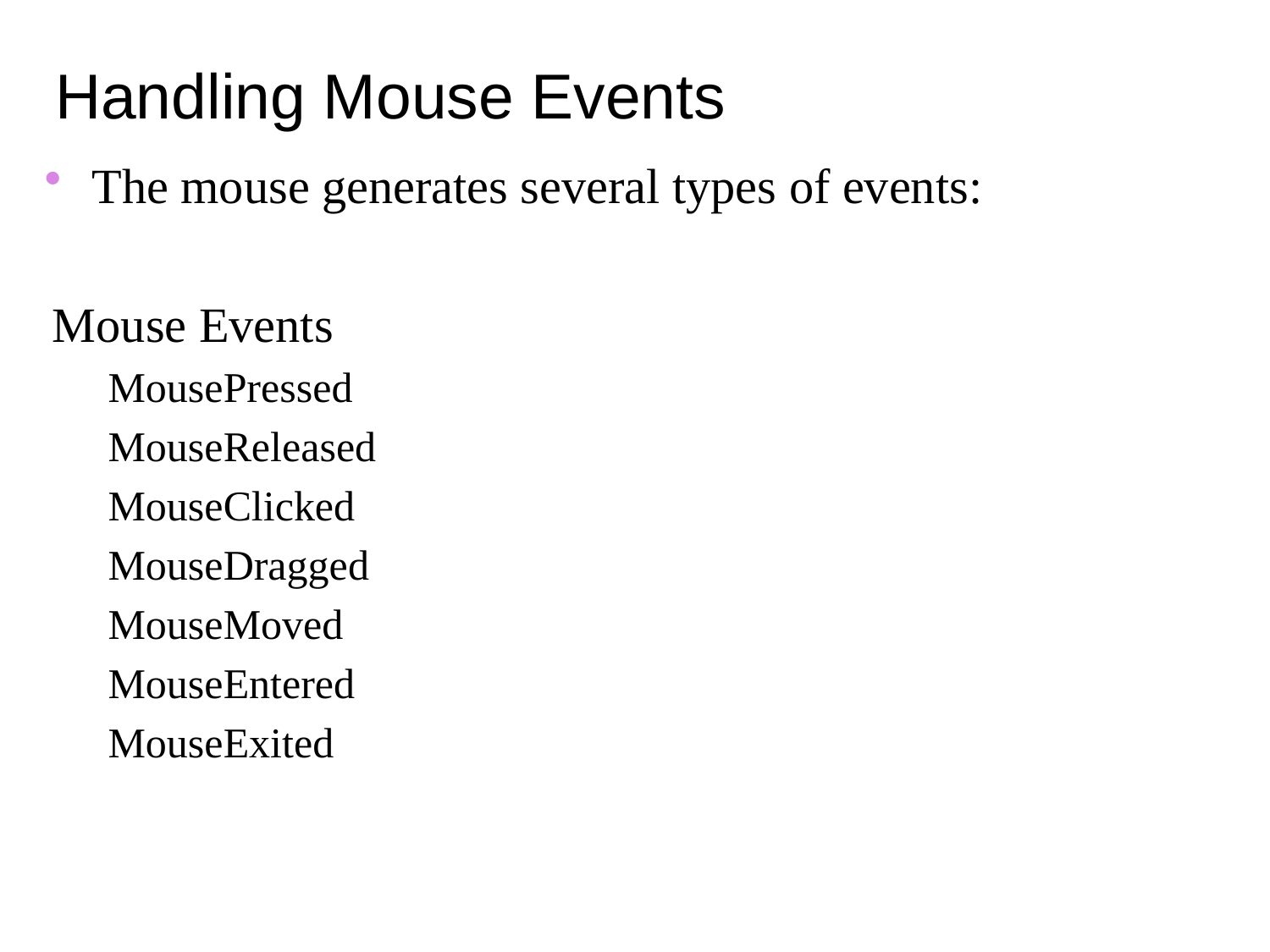

Handling Mouse Events
The mouse generates several types of events:

Mouse Events
MousePressed
MouseReleased
MouseClicked
MouseDragged
MouseMoved
MouseEntered
MouseExited